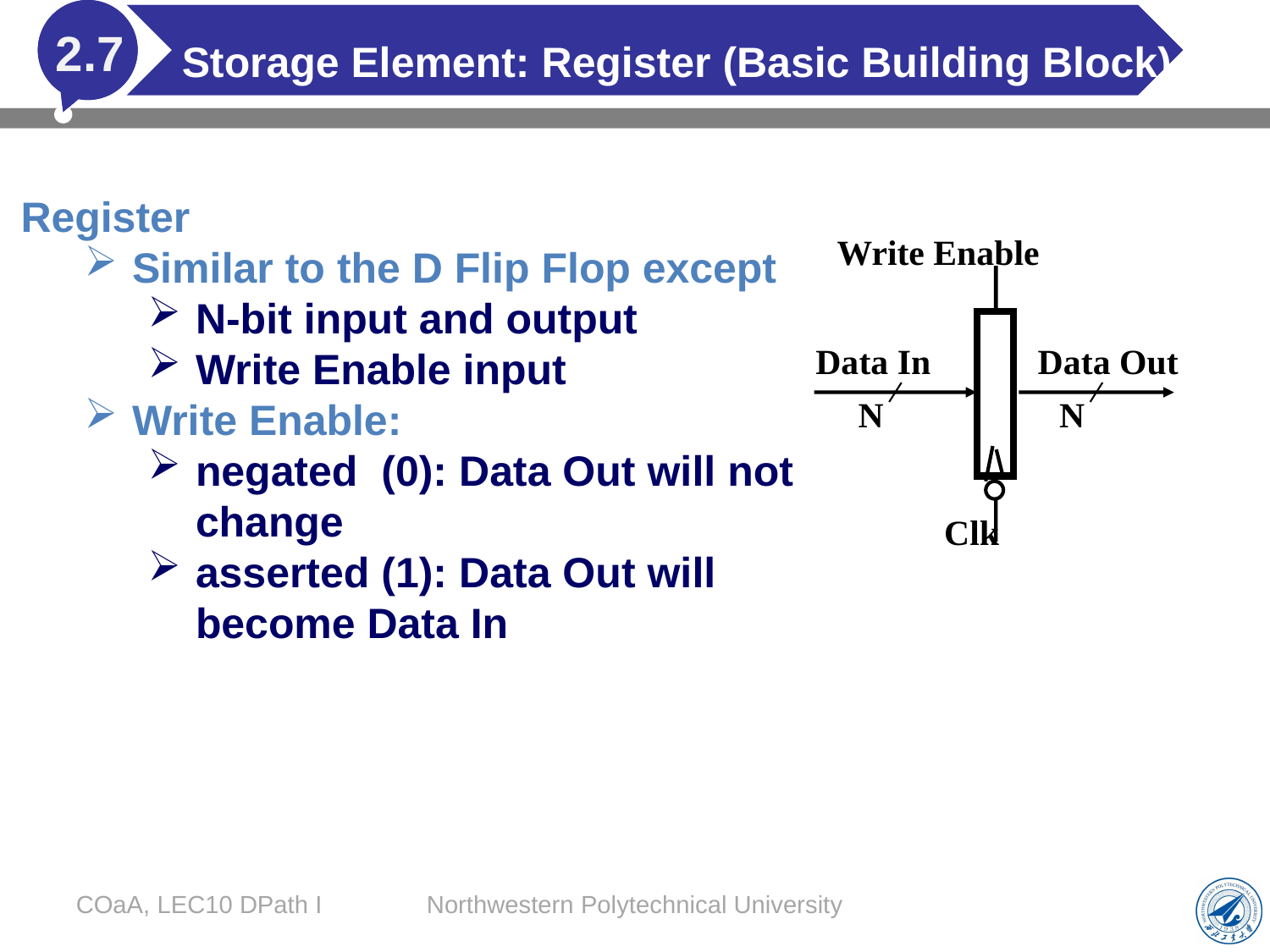

# Storage Element: Register (Basic Building Block)
2.7
Register
Similar to the D Flip Flop except
N-bit input and output
Write Enable input
Write Enable:
negated  (0): Data Out will not change
asserted (1): Data Out will become Data In
Write Enable

Data In
Data Out

N
N

Clk
COaA, LEC10 DPath I
Northwestern Polytechnical University
12